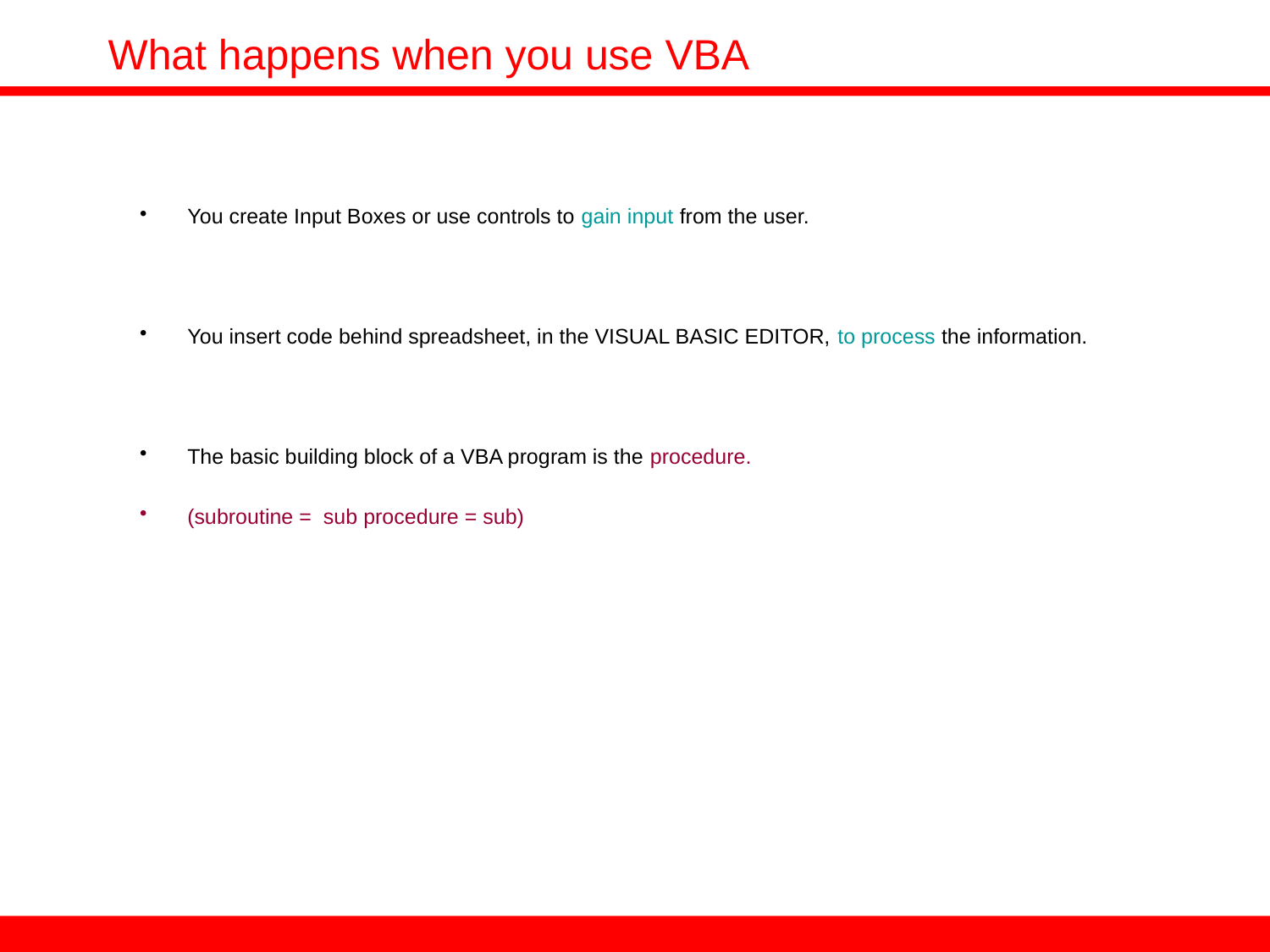

# What happens when you use VBA
You create Input Boxes or use controls to gain input from the user.

You insert code behind spreadsheet, in the VISUAL BASIC EDITOR, to process the information.

The basic building block of a VBA program is the procedure.
(subroutine =  sub procedure = sub)